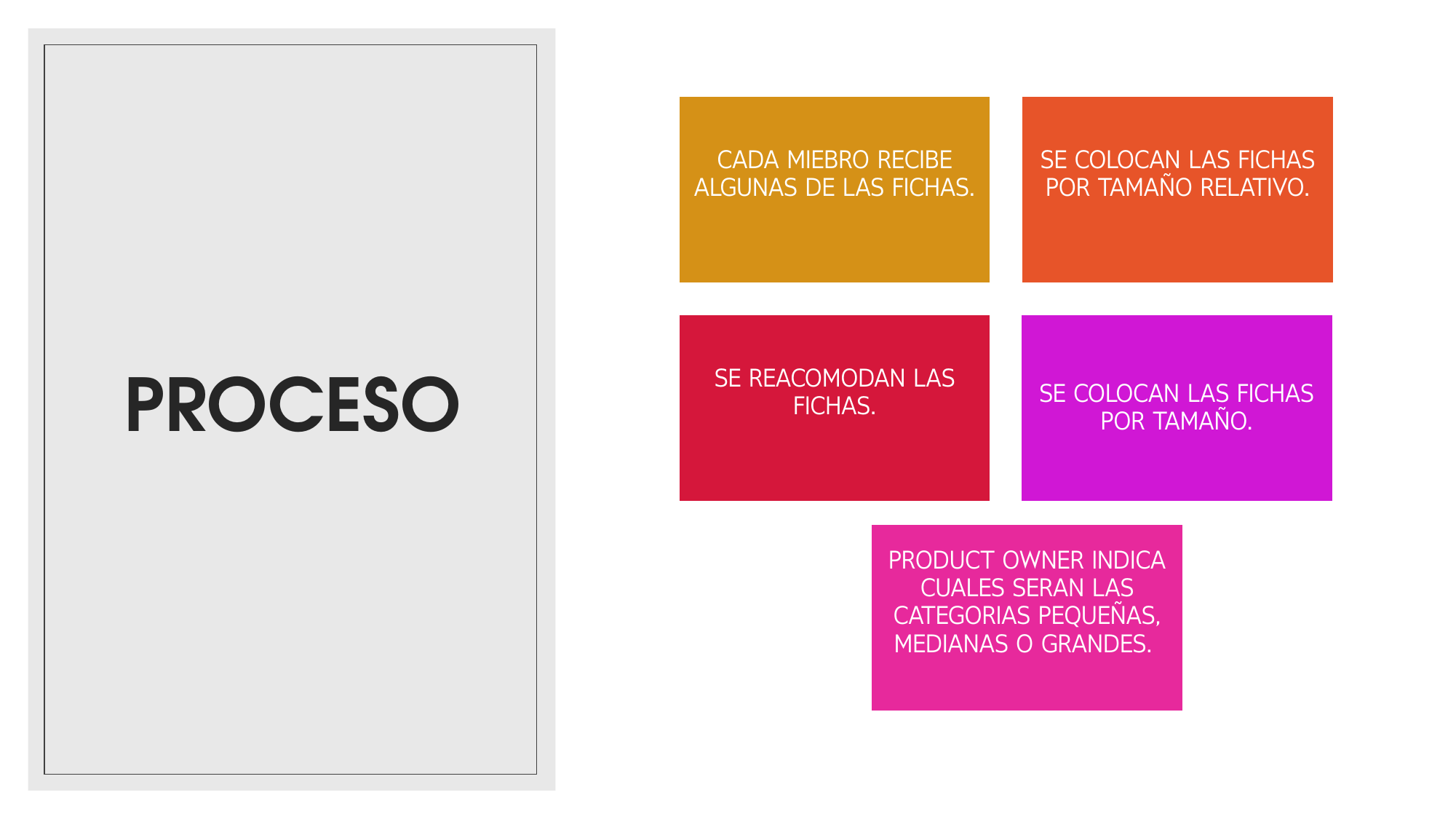

PROCESO
CADA MIEBRO RECIBE ALGUNAS DE LAS FICHAS.
SE COLOCAN LAS FICHAS POR TAMAÑO RELATIVO.
SE REACOMODAN LAS FICHAS.
PRODUCT OWNER INDICA CUALES SERAN LAS CATEGORIAS PEQUEÑAS, MEDIANAS O GRANDES.
SE COLOCAN LAS FICHAS POR TAMAÑO.